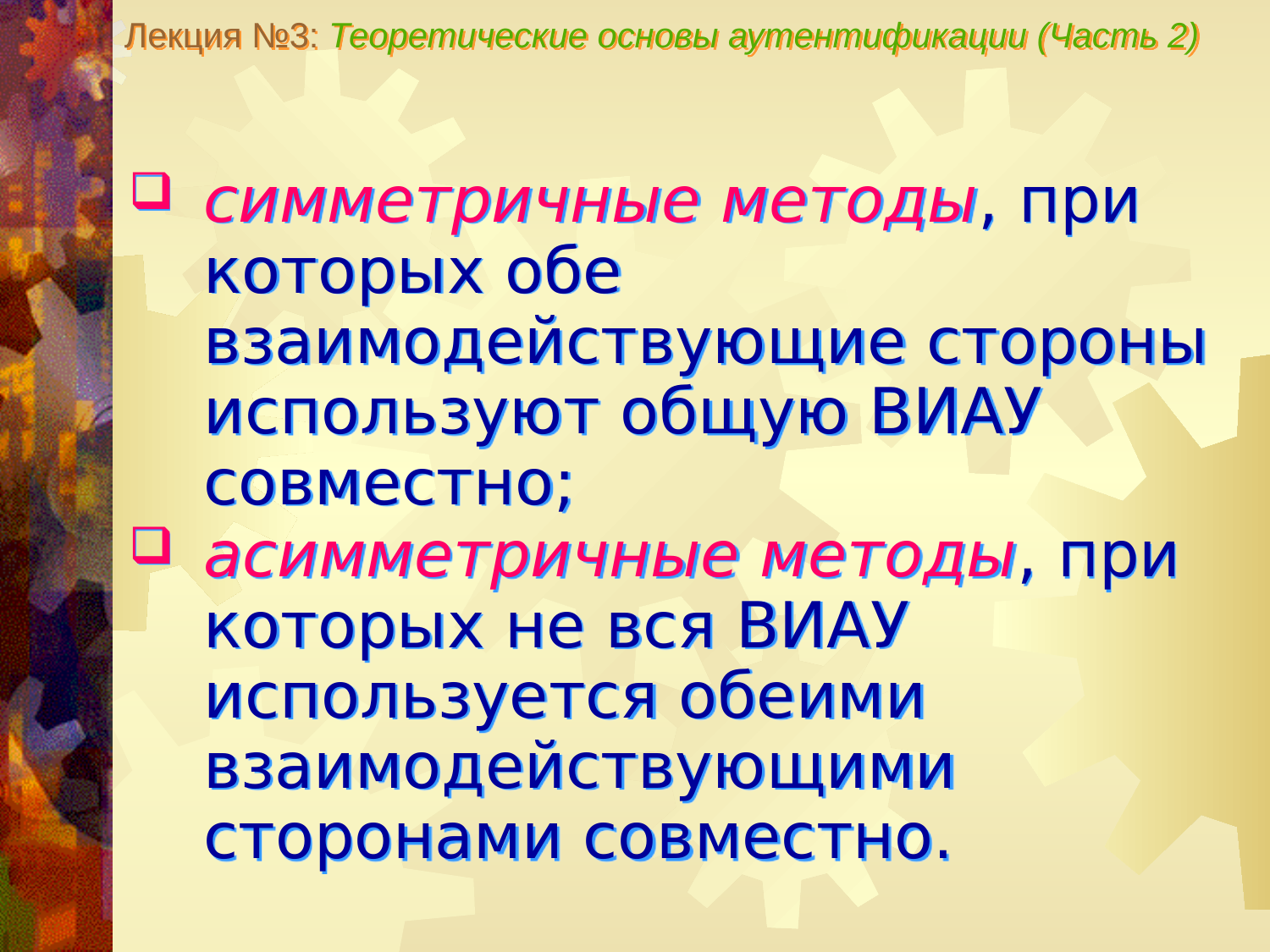

Лекция №3: Теоретические основы аутентификации (Часть 2)
симметричные методы, при которых обе взаимодействующие стороны используют общую ВИАУ совместно;
асимметричные методы, при которых не вся ВИАУ используется обеими взаимодействующими сторонами совместно.